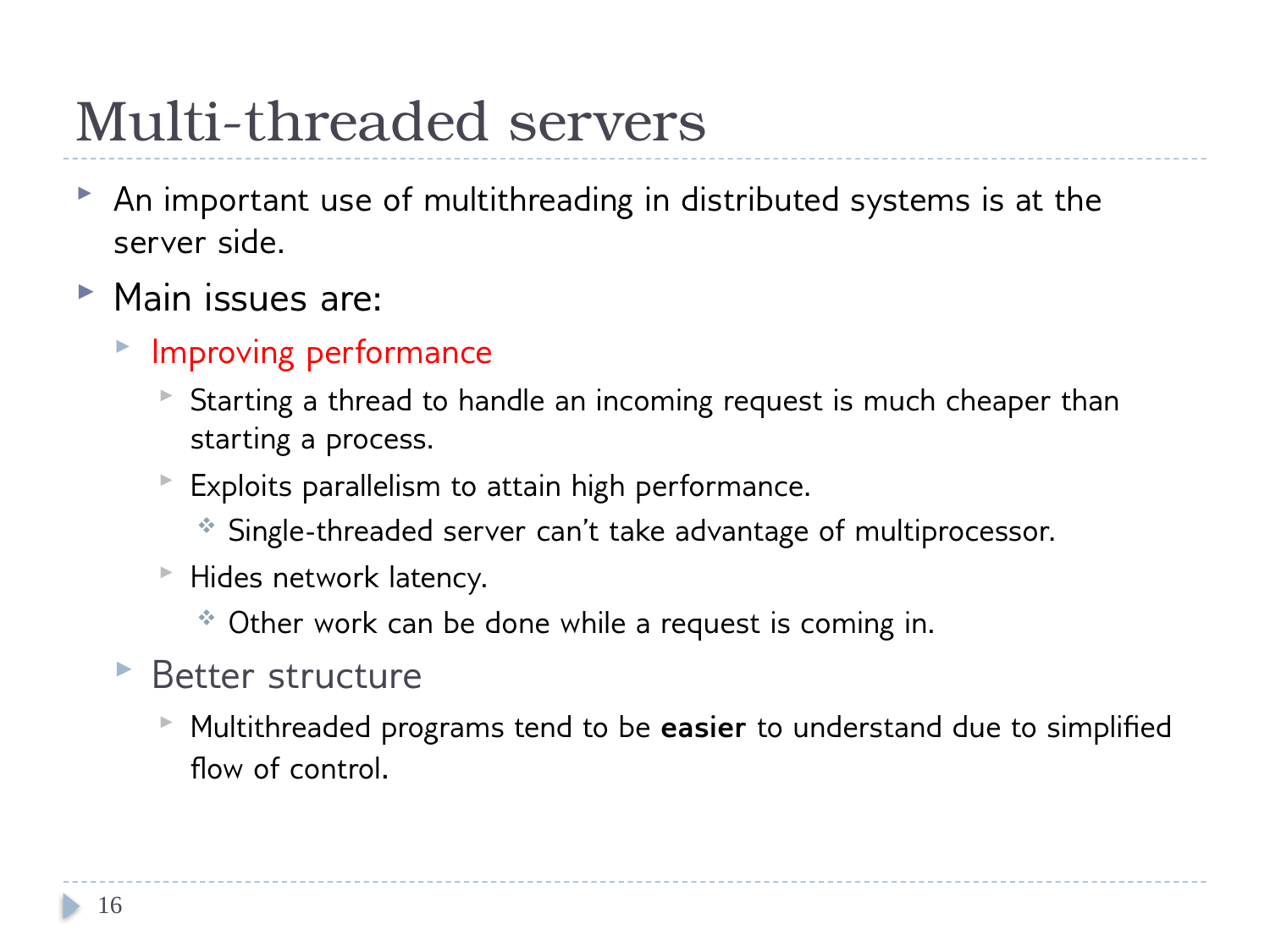

# Multi-threaded servers
An important use of multithreading in distributed systems is at the server side.
Main issues are:
Improving performance
Starting a thread to handle an incoming request is much cheaper than starting a process.
Exploits parallelism to attain high performance.
Single-threaded server can’t take advantage of multiprocessor.
Hides network latency.
Other work can be done while a request is coming in.
Better structure
Multithreaded programs tend to be easier to understand due to simplified flow of control.
16